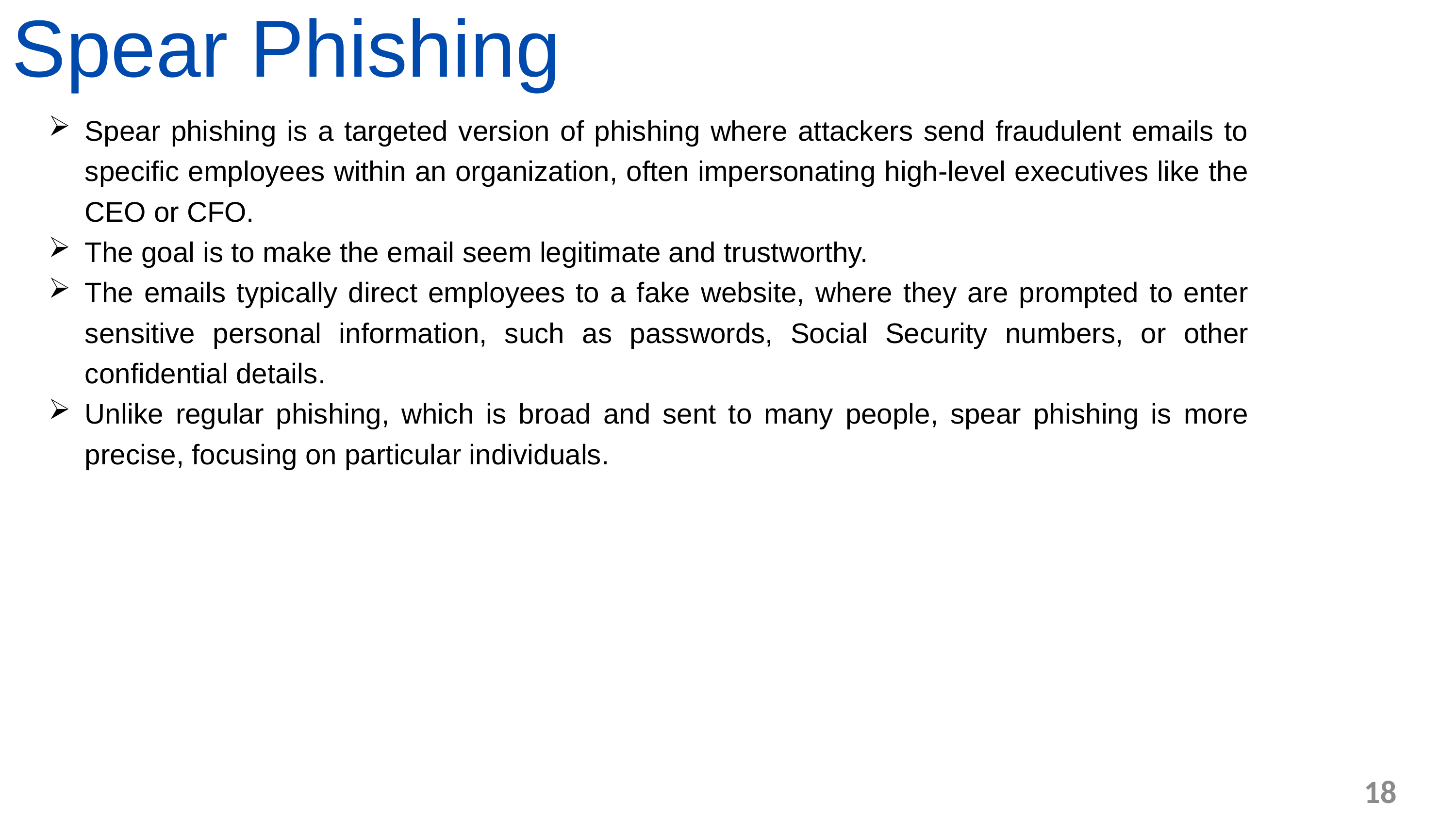

Spear Phishing
Spear phishing is a targeted version of phishing where attackers send fraudulent emails to specific employees within an organization, often impersonating high-level executives like the CEO or CFO.
The goal is to make the email seem legitimate and trustworthy.
The emails typically direct employees to a fake website, where they are prompted to enter sensitive personal information, such as passwords, Social Security numbers, or other confidential details.
Unlike regular phishing, which is broad and sent to many people, spear phishing is more precise, focusing on particular individuals.
18